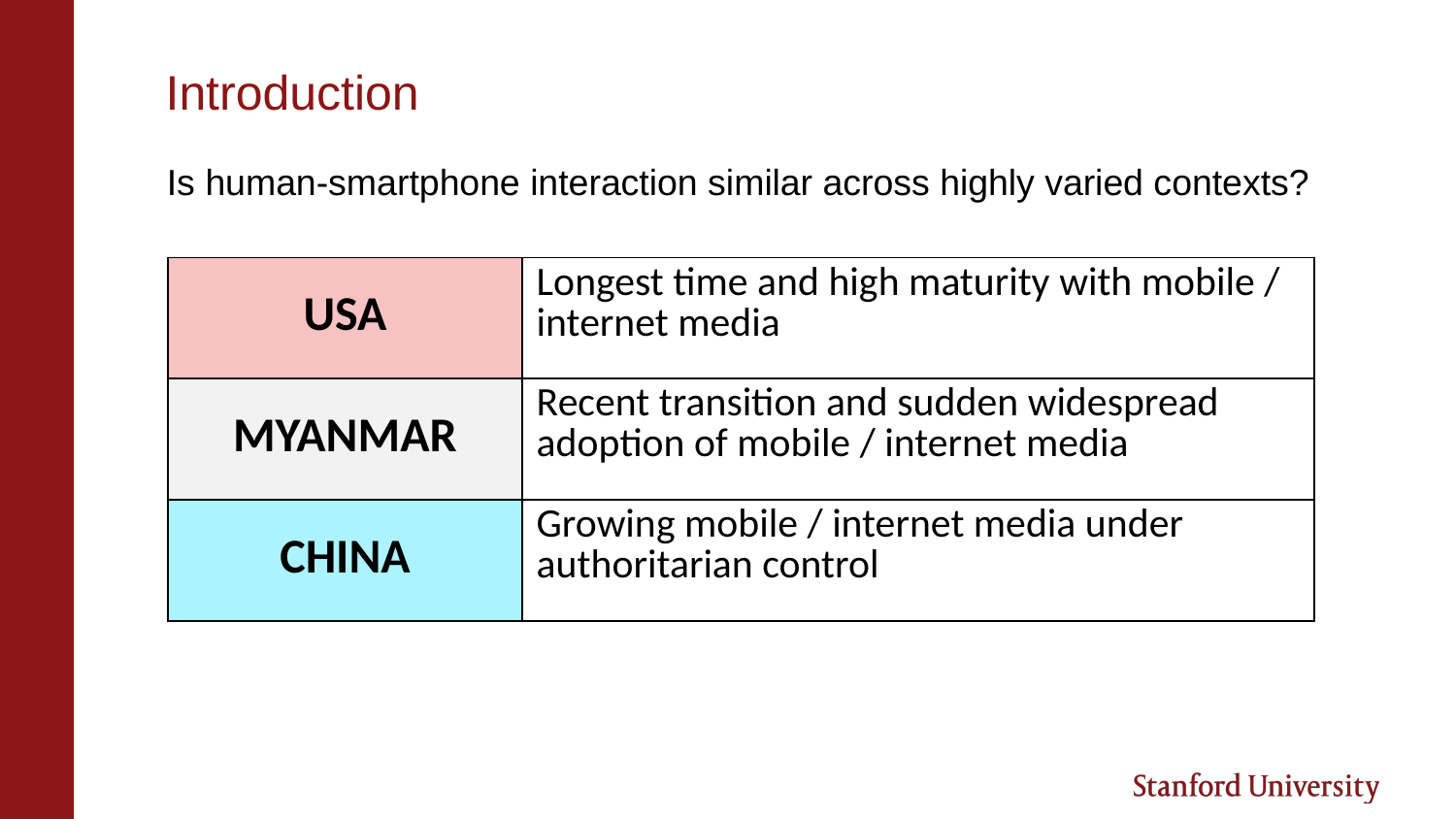

# Introduction
Is human-smartphone interaction similar across highly varied contexts?
| USA | Longest time and high maturity with mobile / internet media |
| --- | --- |
| MYANMAR | Recent transition and sudden widespread adoption of mobile / internet media |
| CHINA | Growing mobile / internet media under authoritarian control |